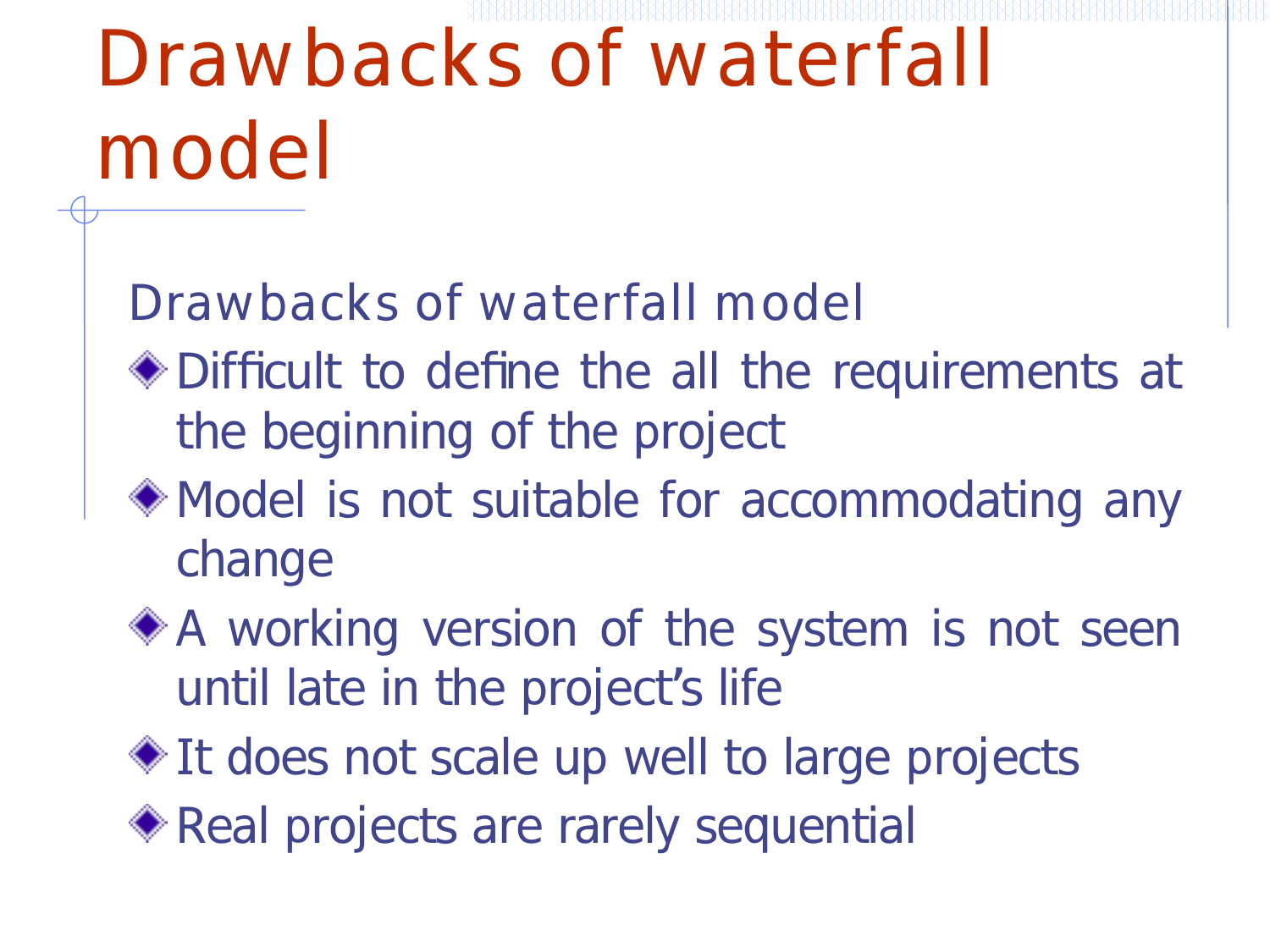

# Drawbacks of waterfall model
Drawbacks of waterfall model
Difficult to define the all the requirements at the beginning of the project
Model is not suitable for accommodating any change
A working version of the system is not seen until late in the project’s life
It does not scale up well to large projects
Real projects are rarely sequential